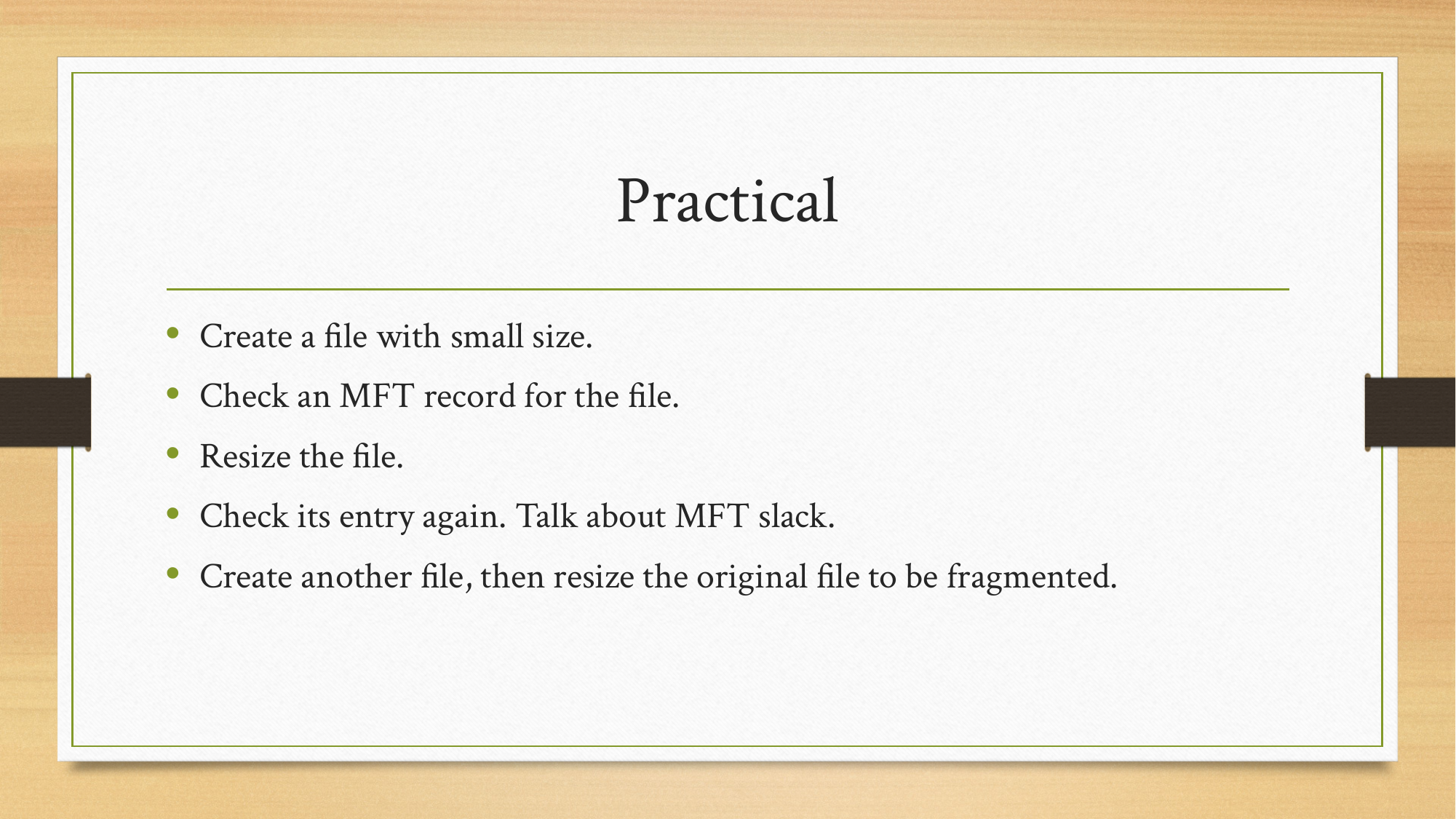

# Practical
Create a file with small size.
Check an MFT record for the file.
Resize the file.
Check its entry again. Talk about MFT slack.
Create another file, then resize the original file to be fragmented.